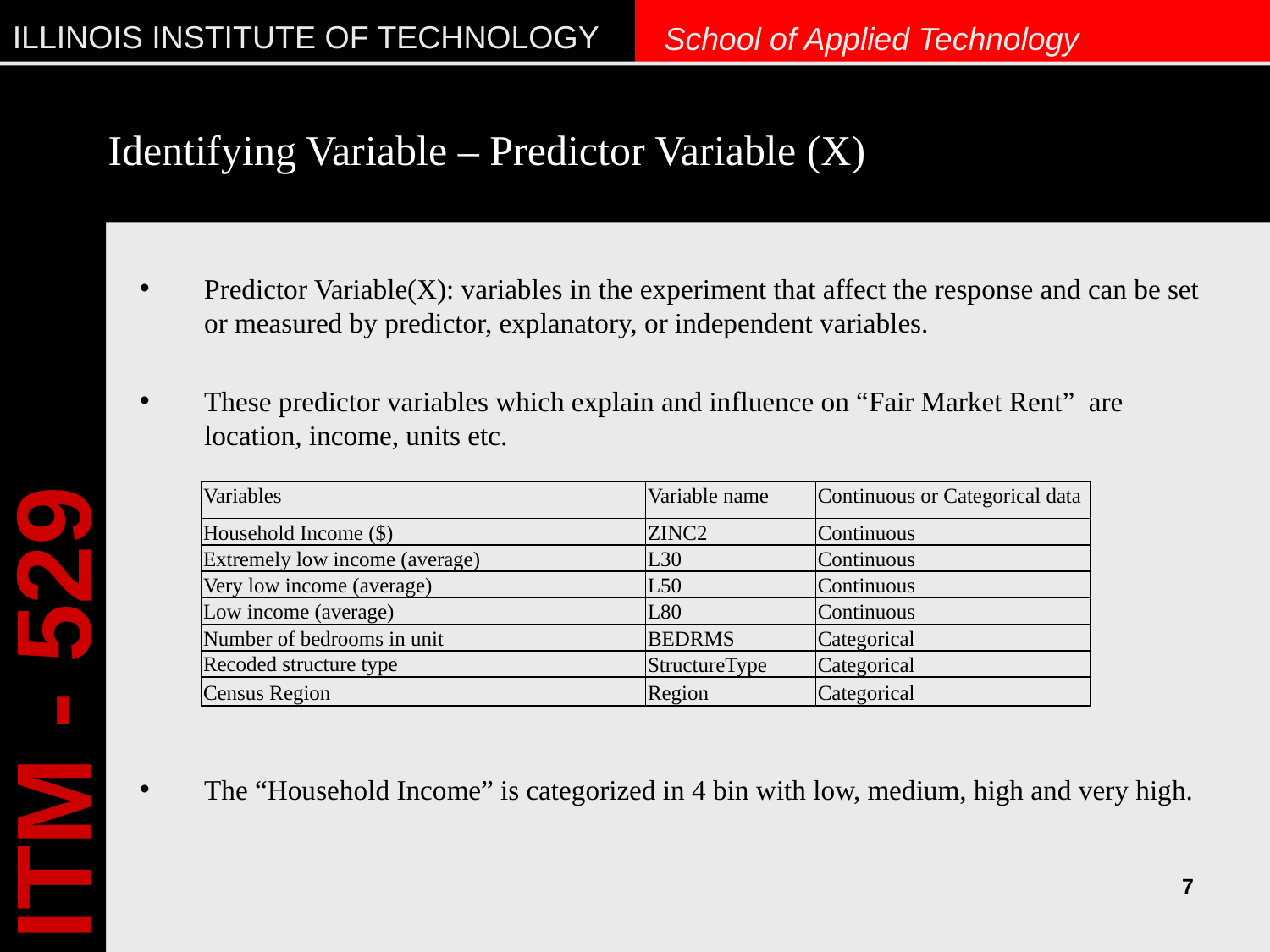

# Identifying Variable – Predictor Variable (X)
Predictor Variable(X): variables in the experiment that affect the response and can be set or measured by predictor, explanatory, or independent variables.

These predictor variables which explain and influence on “Fair Market Rent”  are location, income, units etc.

The “Household Income” is categorized in 4 bin with low, medium, high and very high.

| Variables | Variable name | Continuous or Categorical data |
| --- | --- | --- |
| Household Income ($) | ZINC2 | Continuous |
| Extremely low income (average) | L30 | Continuous |
| Very low income (average) | L50 | Continuous |
| Low income (average) | L80 | Continuous |
| Number of bedrooms in unit | BEDRMS | Categorical |
| Recoded structure type | StructureType | Categorical |
| Census Region | Region | Categorical |
7